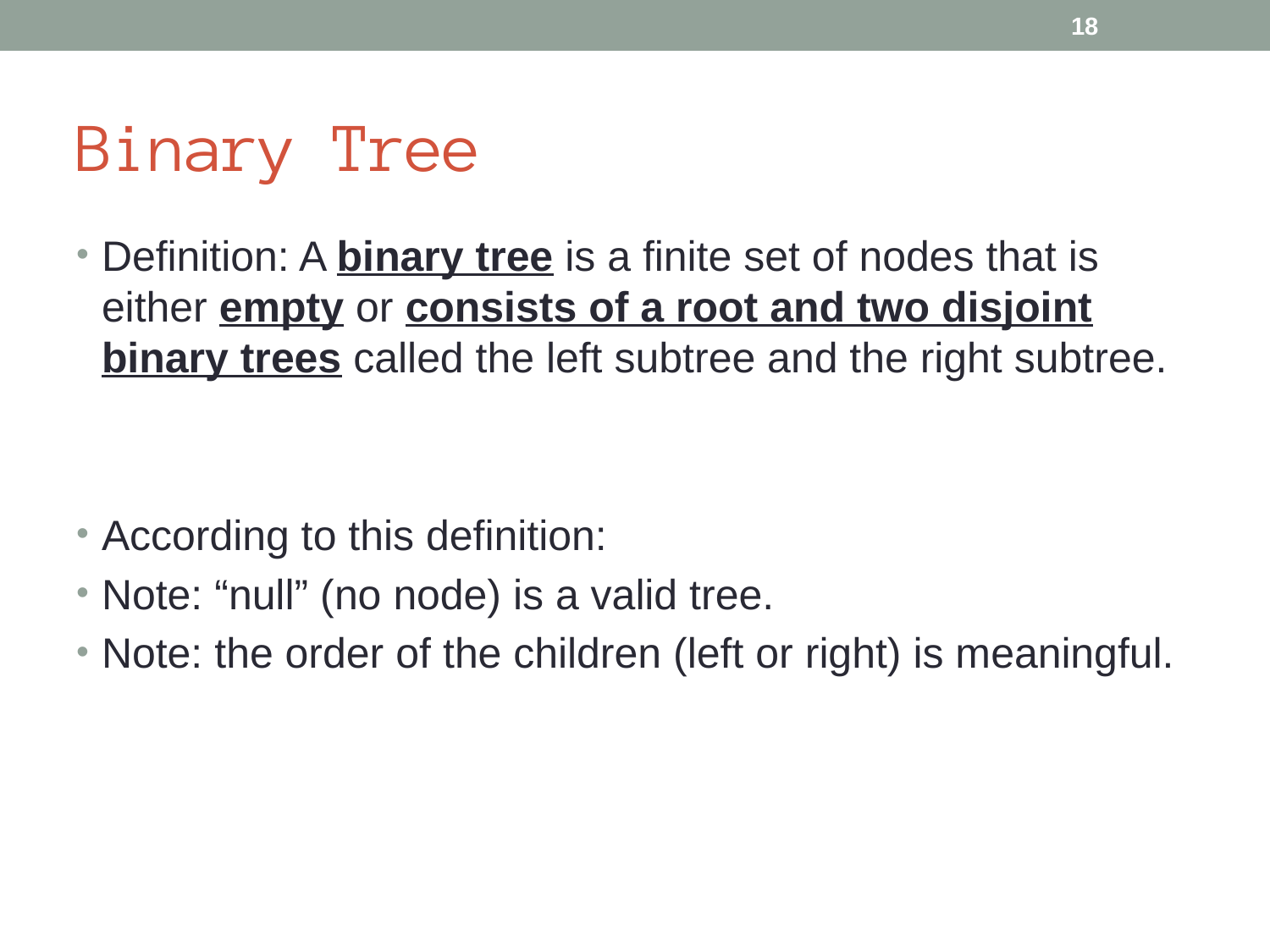

18
# Binary Tree
Definition: A binary tree is a finite set of nodes that is either empty or consists of a root and two disjoint binary trees called the left subtree and the right subtree.

According to this definition:
Note: “null” (no node) is a valid tree.
Note: the order of the children (left or right) is meaningful.